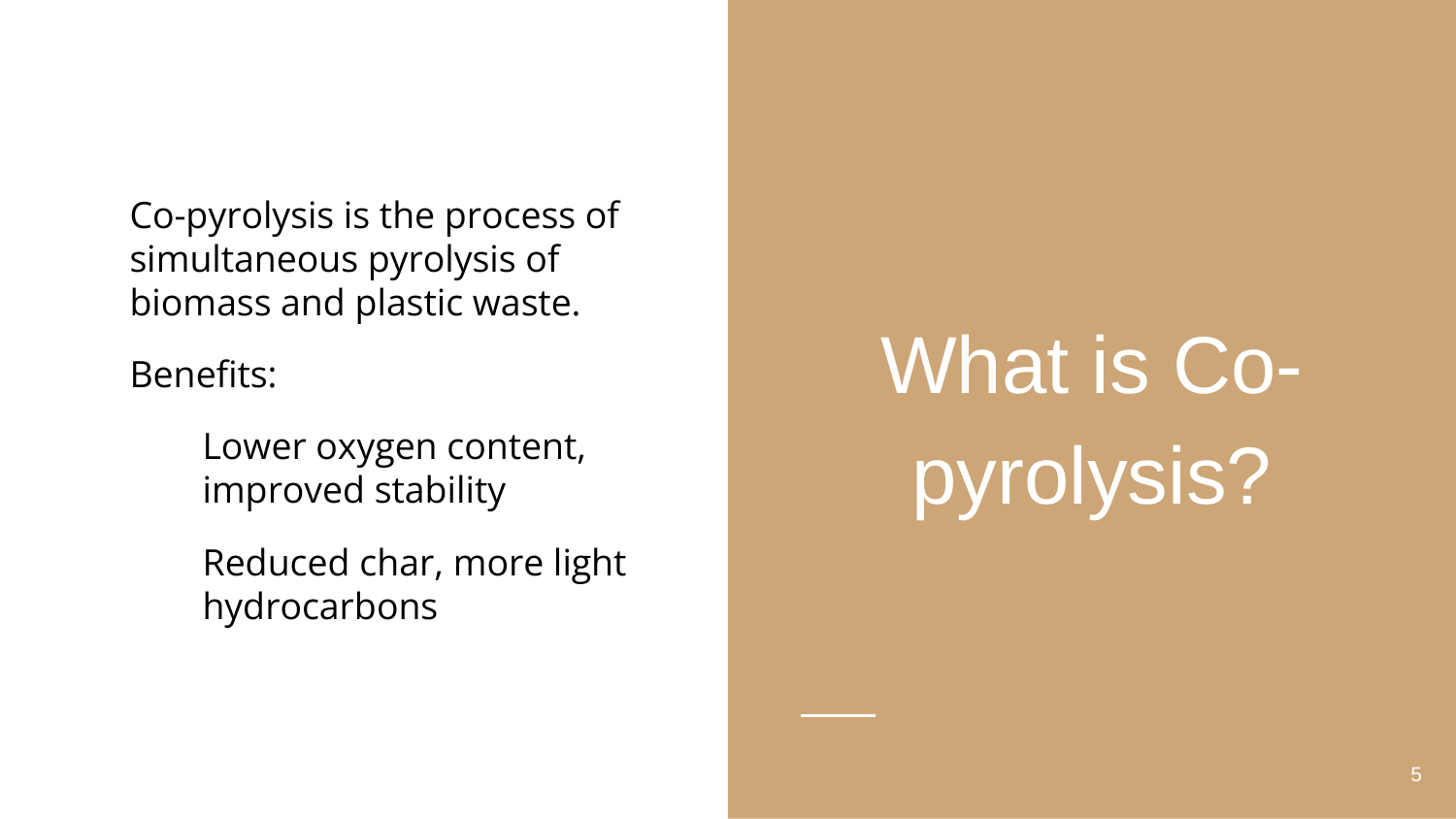

Co-pyrolysis is the process of simultaneous pyrolysis of biomass and plastic waste.
Benefits:
Lower oxygen content, improved stability
Reduced char, more light hydrocarbons
What is Co-pyrolysis?
5